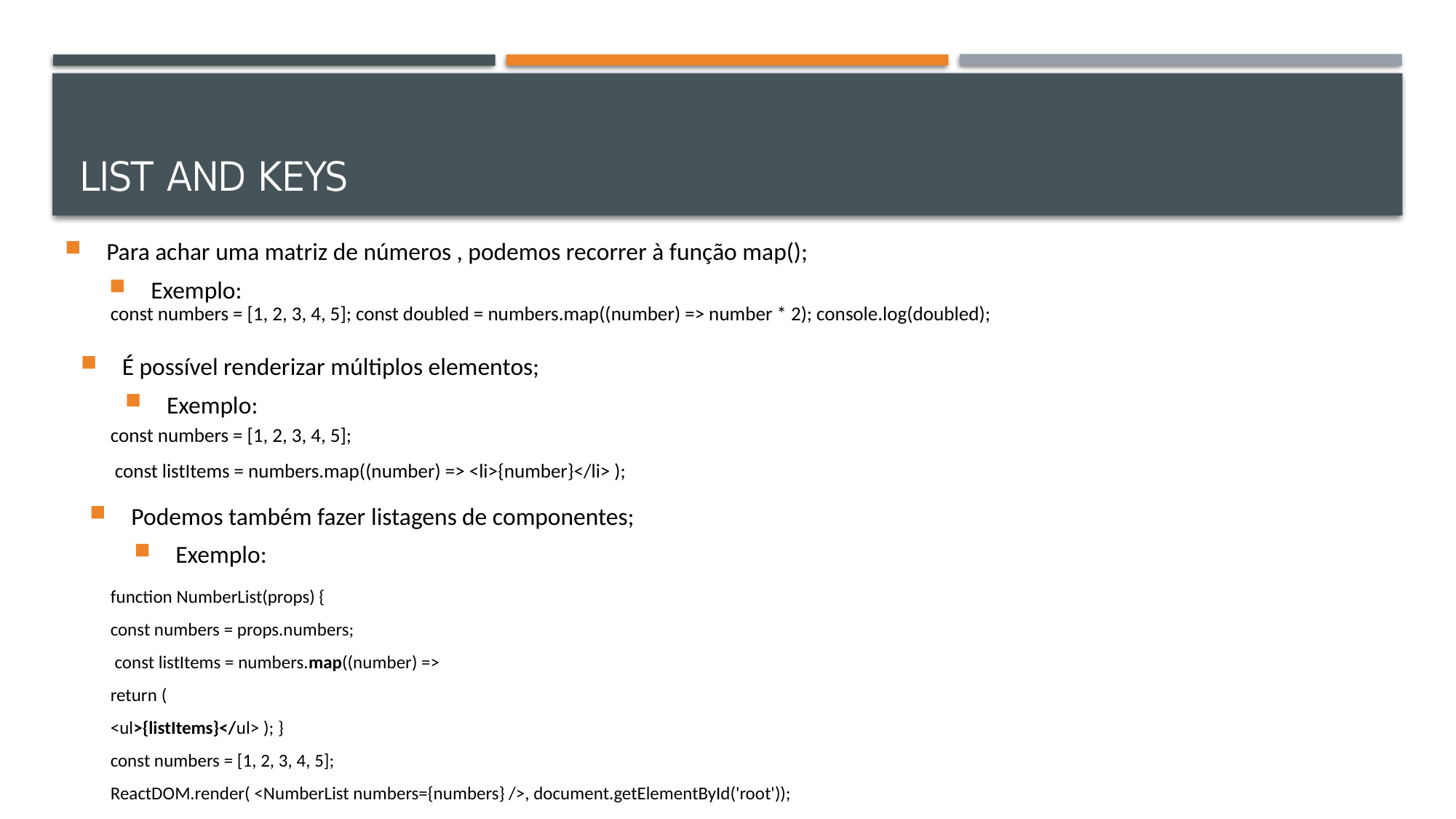

# List and keys
Para achar uma matriz de números , podemos recorrer à função map();
Exemplo:

const numbers = [1, 2, 3, 4, 5]; const doubled = numbers.map((number) => number * 2); console.log(doubled);
É possível renderizar múltiplos elementos;
Exemplo:

const numbers = [1, 2, 3, 4, 5];
 const listItems = numbers.map((number) => <li>{number}</li> );
Podemos também fazer listagens de componentes;
Exemplo:

function NumberList(props) {
const numbers = props.numbers;
 const listItems = numbers.map((number) =>
return (
<ul>{listItems}</ul> ); }
const numbers = [1, 2, 3, 4, 5];
ReactDOM.render( <NumberList numbers={numbers} />, document.getElementById('root'));